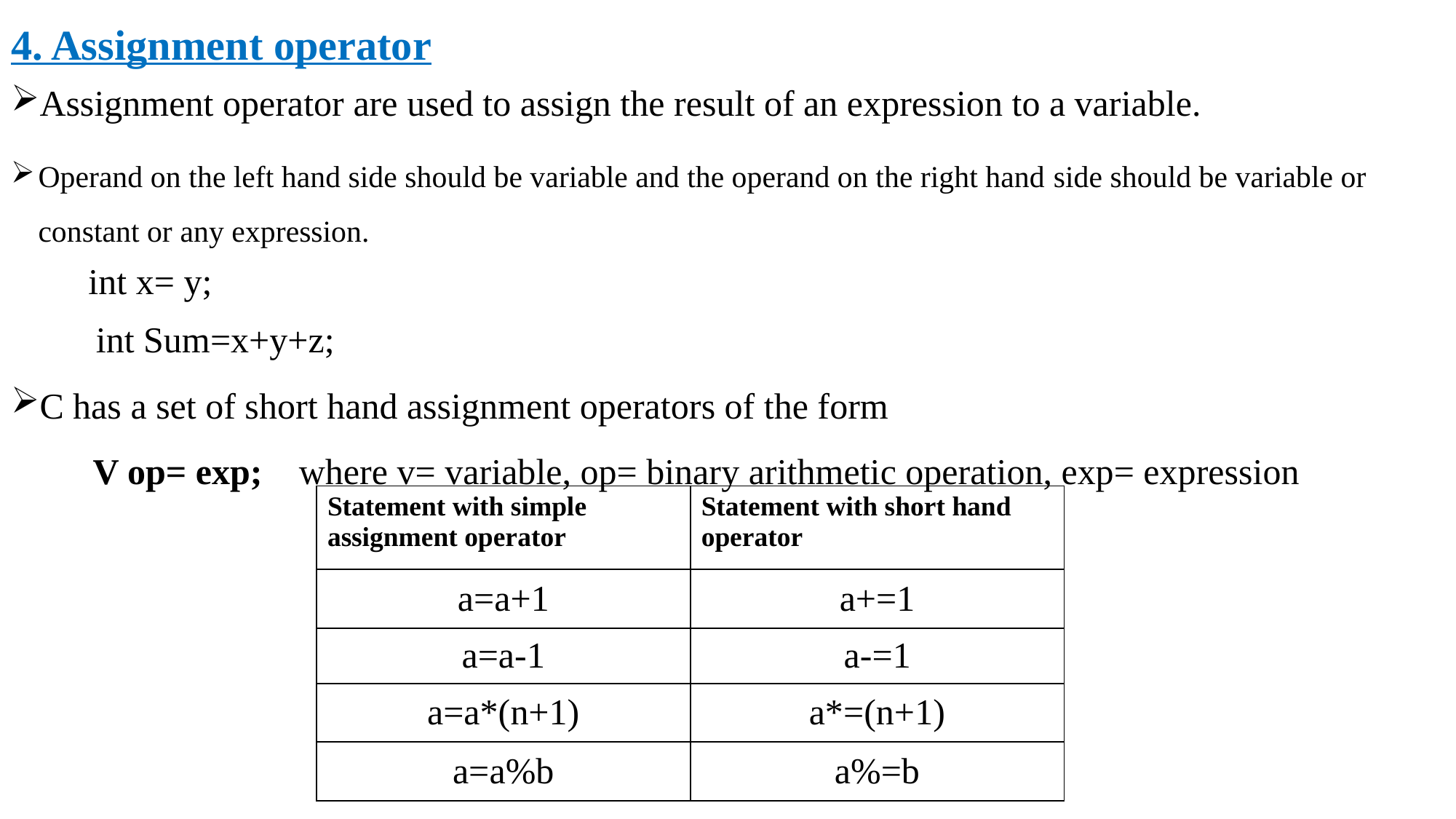

4. Assignment operator
Assignment operator are used to assign the result of an expression to a variable.
Operand on the left hand side should be variable and the operand on the right hand side should be variable or constant or any expression.
int x= y;
  int Sum=x+y+z;
C has a set of short hand assignment operators of the form
         V op= exp;    where v= variable, op= binary arithmetic operation, exp= expression

| Statement with simple assignment operator | Statement with short hand operator |
| --- | --- |
| a=a+1 | a+=1 |
| a=a-1 | a-=1 |
| a=a\*(n+1) | a\*=(n+1) |
| a=a%b | a%=b |